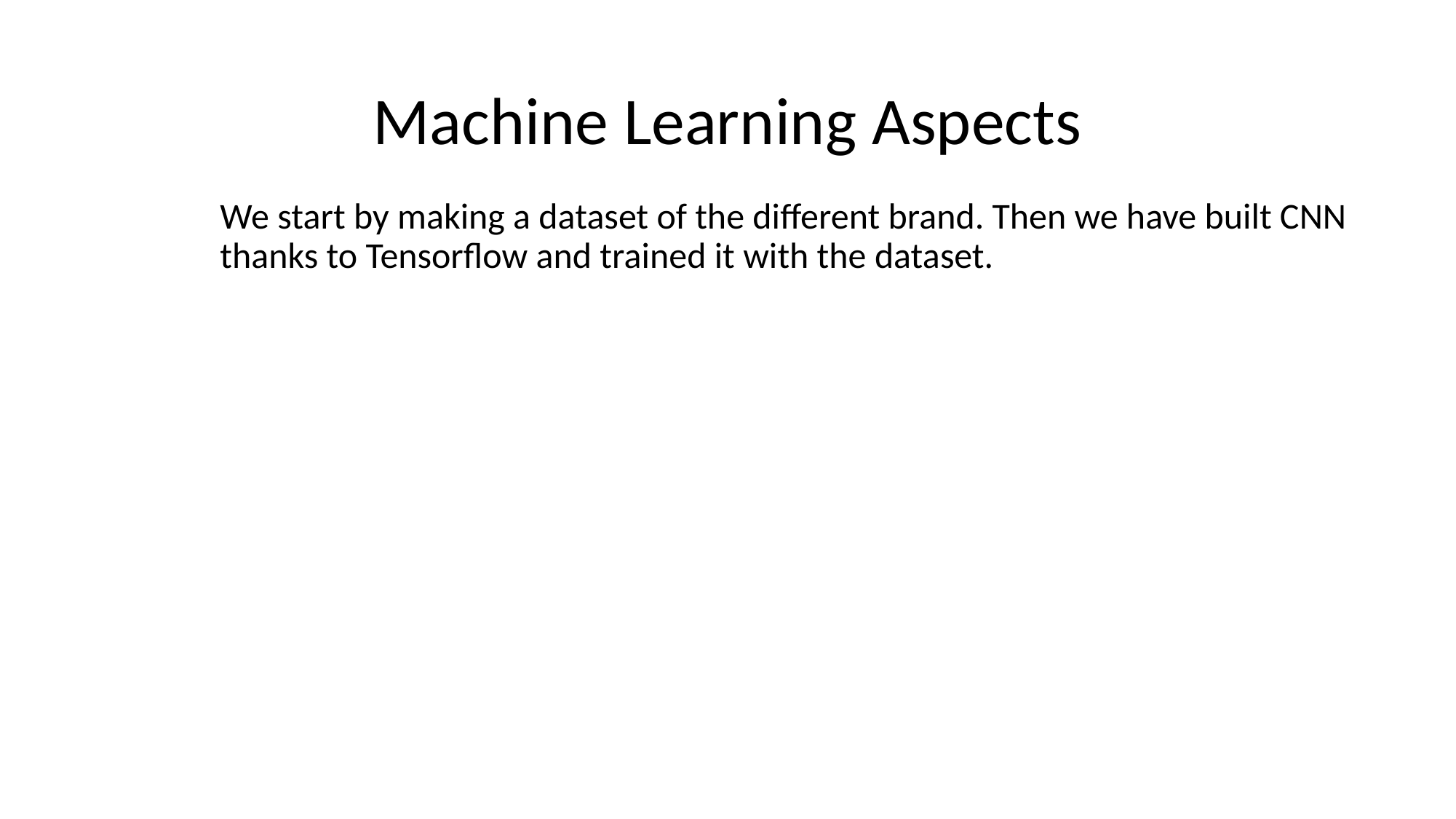

# Machine Learning Aspects
We start by making a dataset of the different brand. Then we have built CNN thanks to Tensorflow and trained it with the dataset.